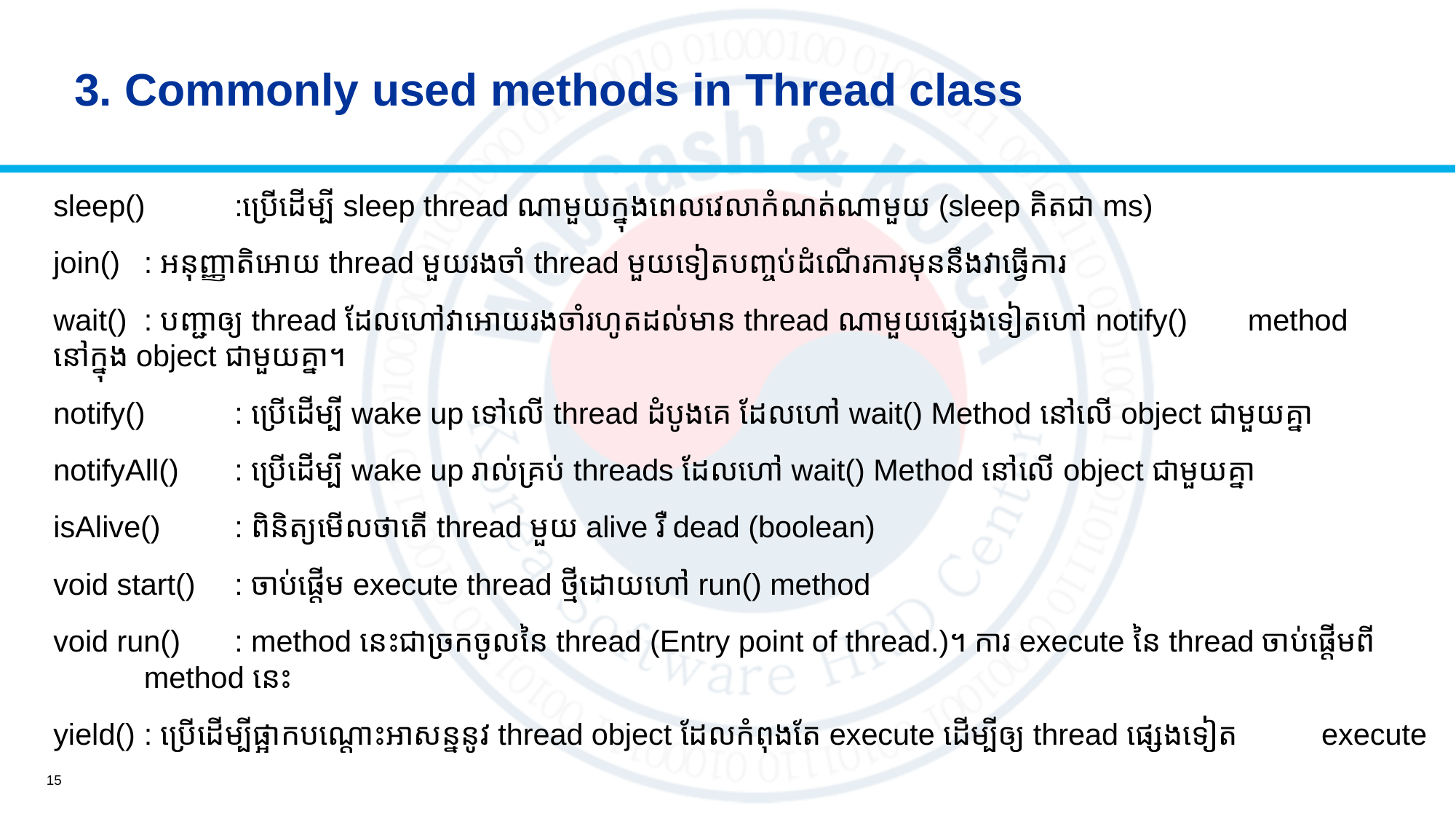

# 3. Commonly used methods in Thread class
sleep() 	:​ប្រើដើម្បី sleep thread ណាមួយក្នុងពេលវេលាកំណត់ណាមួយ (sleep គិតជា ms)
join() 		: អនុញ្ញាតិអោយ thread មួយរងចាំ thread មួយទៀតបញ្ចប់ដំណើរការមុននឹងវាធ្វើការ
wait() 	: បញ្ជាឲ្យ thread ដែលហៅវាអោយរងចាំរហូតដល់មាន thread ណាមួយផ្សេងទៀតហៅ notify() 			  method នៅក្នុង object ជាមួយគ្នា។​
notify() 	: ប្រើដើម្បី wake up ទៅលើ thread ដំបូងគេ ដែលហៅ wait() Method នៅលើ object ជាមួយគ្នា
notifyAll() 	: ប្រើដើម្បី wake up រាល់គ្រប់ threads ដែលហៅ wait() Method នៅលើ object ជាមួយគ្នា
isAlive() 	: ពិនិត្យមើលថាតើ thread មួយ alive រឺ dead (boolean)
void start() 	: ចាប់ផ្តើម execute thread ថ្មីដោយហៅ run() method
void run() 	: method នេះជាច្រកចូលនៃ thread (Entry point of thread.)។ ការ execute នៃ thread ចាប់ផ្តើមពី 		​​​​​​method នេះ
yield()		: ប្រើដើម្បីផ្អាកបណ្តោះអាសន្ននូវ thread object ដែលកំពុងតែ execute ដើម្បីឲ្យ thread ផ្សេងទៀត		​execute

15